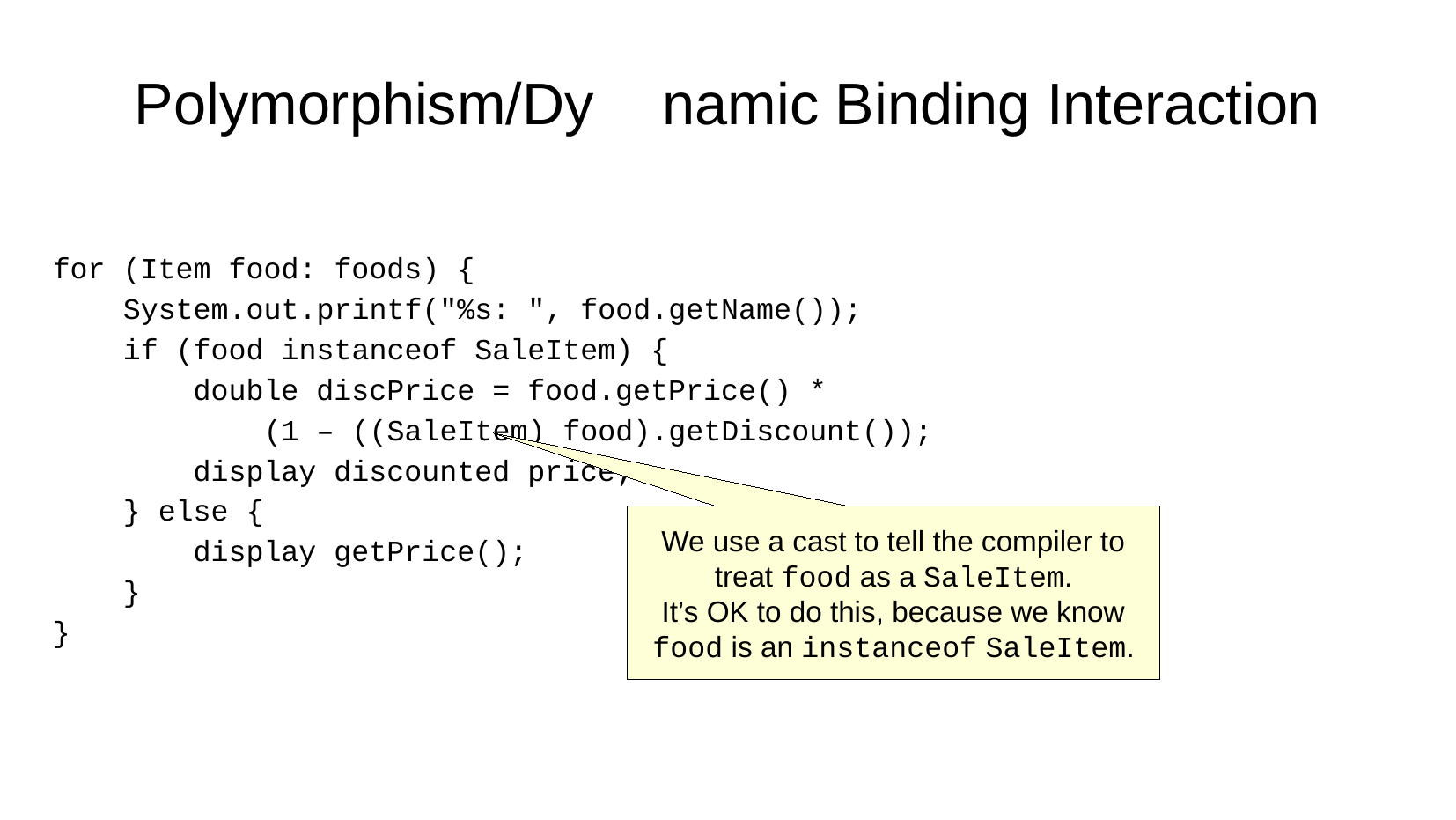

Polymorphism/Dy	namic Binding Interaction
for (Item food: foods) {
    System.out.printf("%s: ", food.getName());
    if (food instanceof SaleItem) {
        double discPrice = food.getPrice() *
            (1 – ((SaleItem) food).getDiscount());
        display discounted price;
    } else {
        display getPrice();
    }
}
We use a cast to tell the compiler to
treat food as a SaleItem.
It’s OK to do this, because we know
food is an instanceof SaleItem.